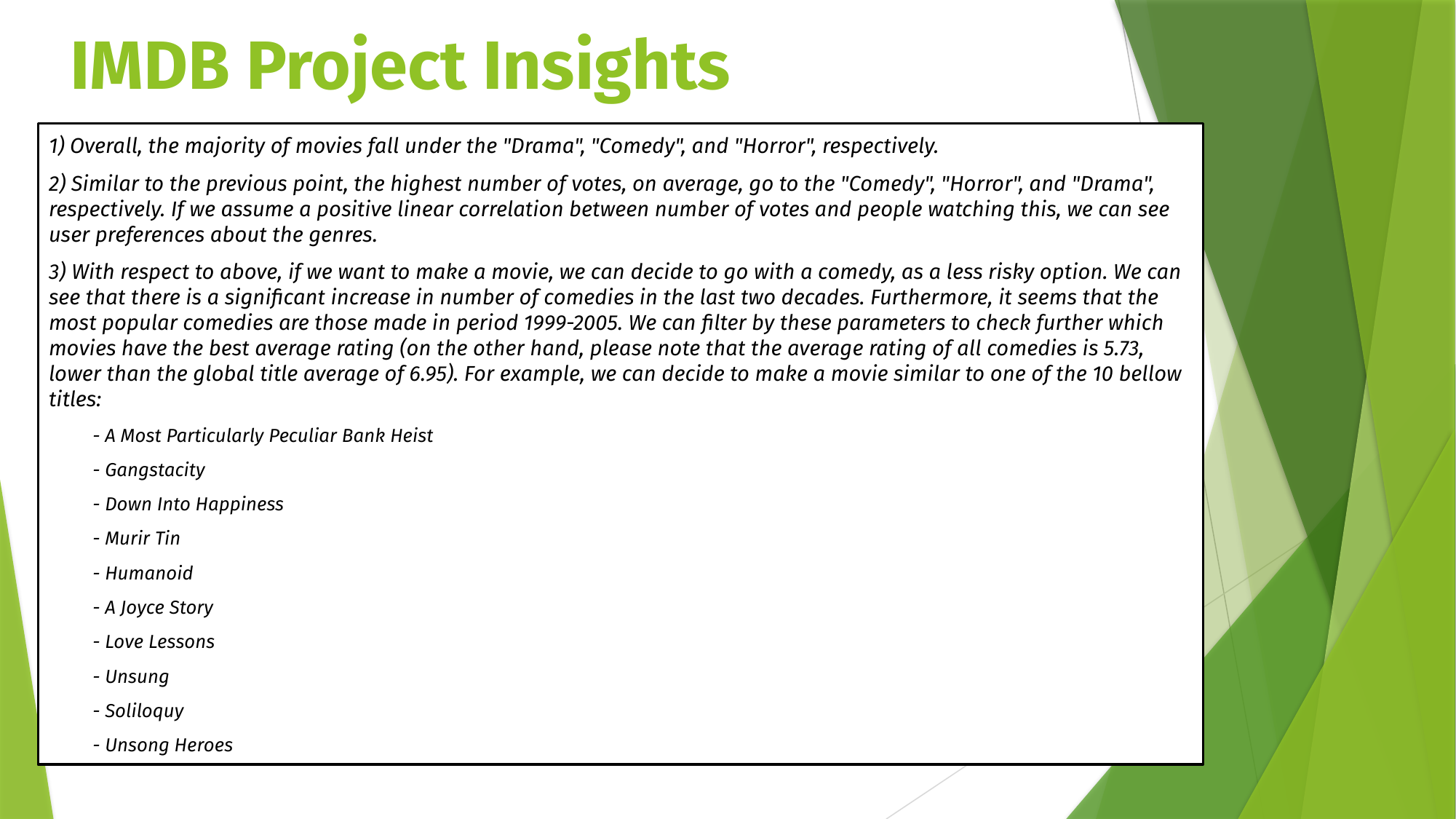

IMDB Project Insights
1) Overall, the majority of movies fall under the "Drama", "Comedy", and "Horror", respectively.
2) Similar to the previous point, the highest number of votes, on average, go to the "Comedy", "Horror", and "Drama", respectively. If we assume a positive linear correlation between number of votes and people watching this, we can see user preferences about the genres.
3) With respect to above, if we want to make a movie, we can decide to go with a comedy, as a less risky option. We can see that there is a significant increase in number of comedies in the last two decades. Furthermore, it seems that the most popular comedies are those made in period 1999-2005. We can filter by these parameters to check further which movies have the best average rating (on the other hand, please note that the average rating of all comedies is 5.73, lower than the global title average of 6.95). For example, we can decide to make a movie similar to one of the 10 bellow titles:
- A Most Particularly Peculiar Bank Heist
- Gangstacity
- Down Into Happiness
- Murir Tin
- Humanoid
- A Joyce Story
- Love Lessons
- Unsung
- Soliloquy
- Unsong Heroes